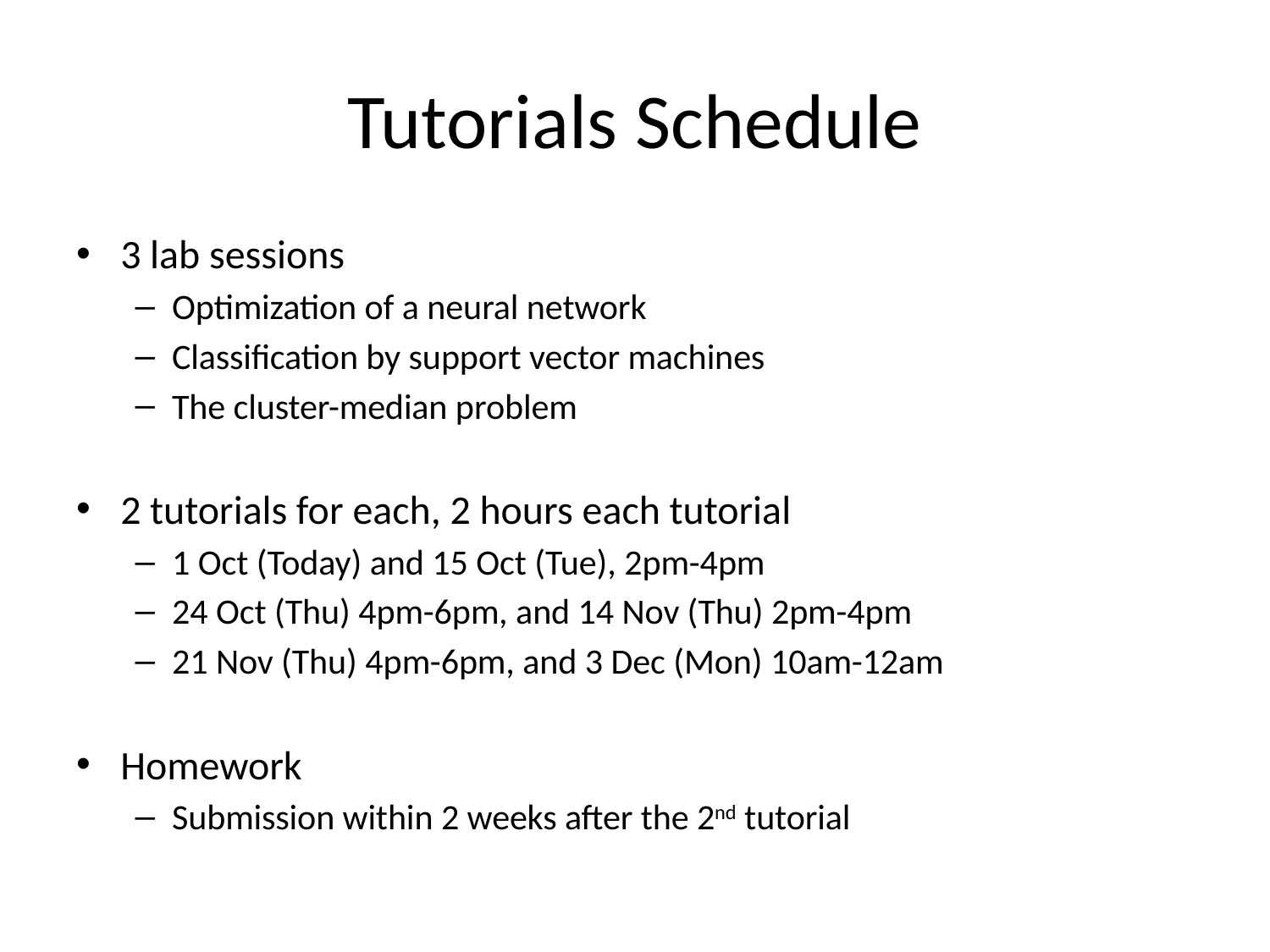

# Tutorials Schedule
3 lab sessions
Optimization of a neural network
Classification by support vector machines
The cluster-median problem

2 tutorials for each, 2 hours each tutorial
1 Oct (Today) and 15 Oct (Tue), 2pm-4pm
24 Oct (Thu) 4pm-6pm, and 14 Nov (Thu) 2pm-4pm
21 Nov (Thu) 4pm-6pm, and 3 Dec (Mon) 10am-12am

Homework
Submission within 2 weeks after the 2nd tutorial